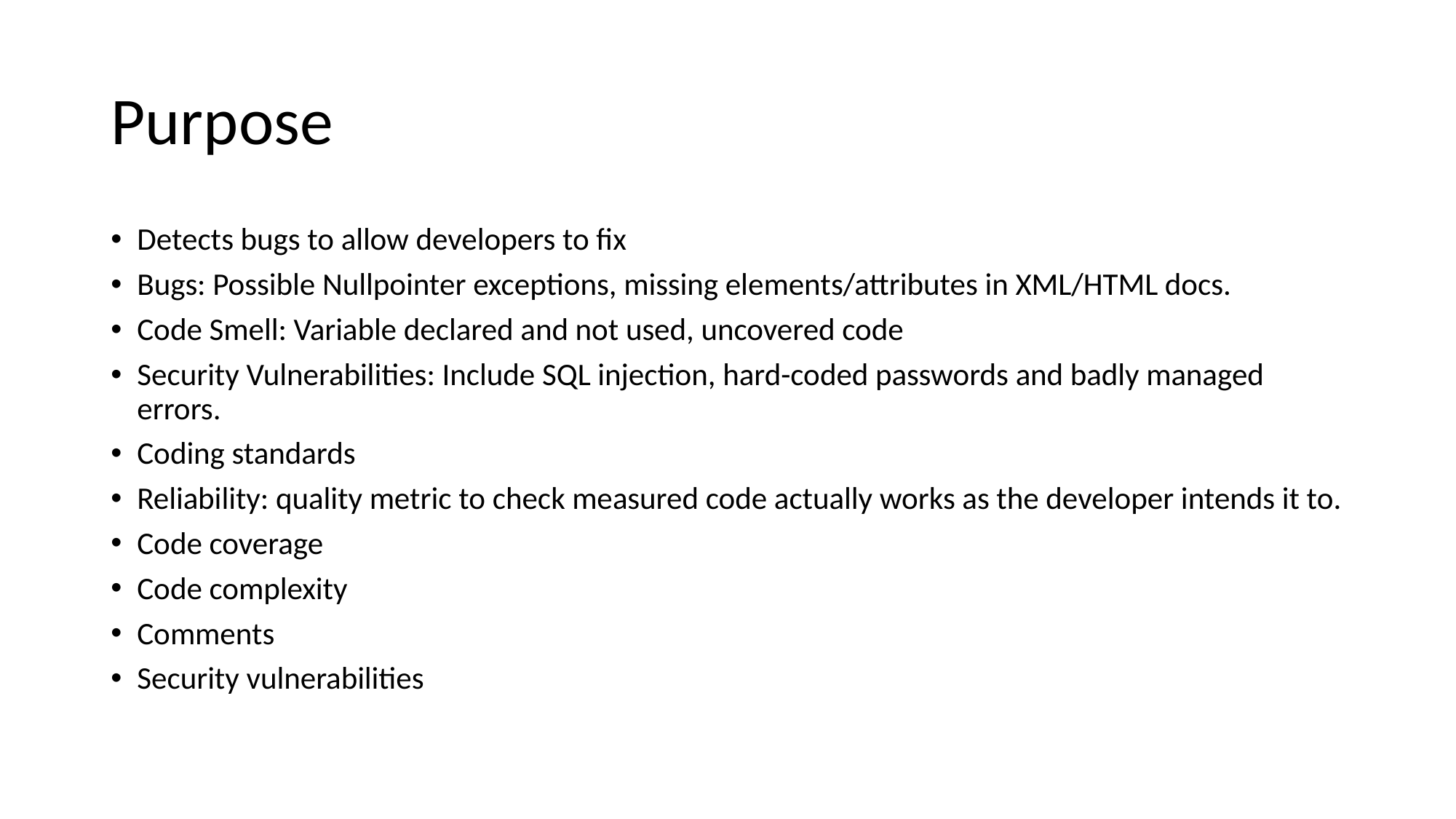

# Purpose
Detects bugs to allow developers to fix
Bugs: Possible Nullpointer exceptions, missing elements/attributes in XML/HTML docs.
Code Smell: Variable declared and not used, uncovered code
Security Vulnerabilities: Include SQL injection, hard-coded passwords and badly managed errors.
Coding standards
Reliability: quality metric to check measured code actually works as the developer intends it to.
Code coverage
Code complexity
Comments
Security vulnerabilities